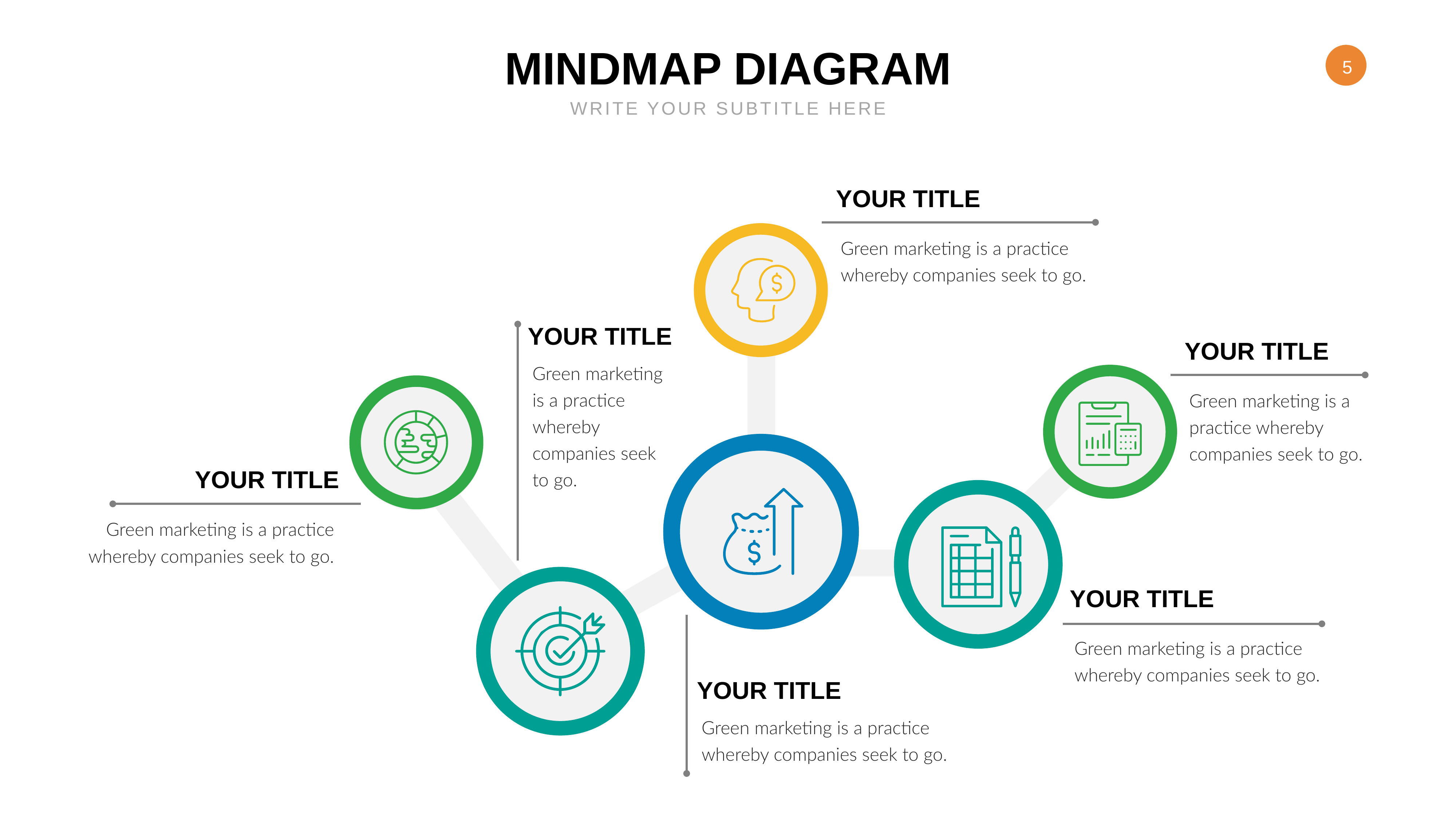

MINDMAP DIAGRAM
WRITE YOUR SUBTITLE HERE
YOUR TITLE

Green marketing is a practice whereby companies seek to go.

YOUR TITLE
YOUR TITLE
Green marketing is a practice whereby companies seek to go.

Green marketing is a practice whereby companies seek to go.

YOUR TITLE

Green marketing is a practice whereby companies seek to go.

YOUR TITLE

Green marketing is a practice whereby companies seek to go.
YOUR TITLE
Green marketing is a practice whereby companies seek to go.